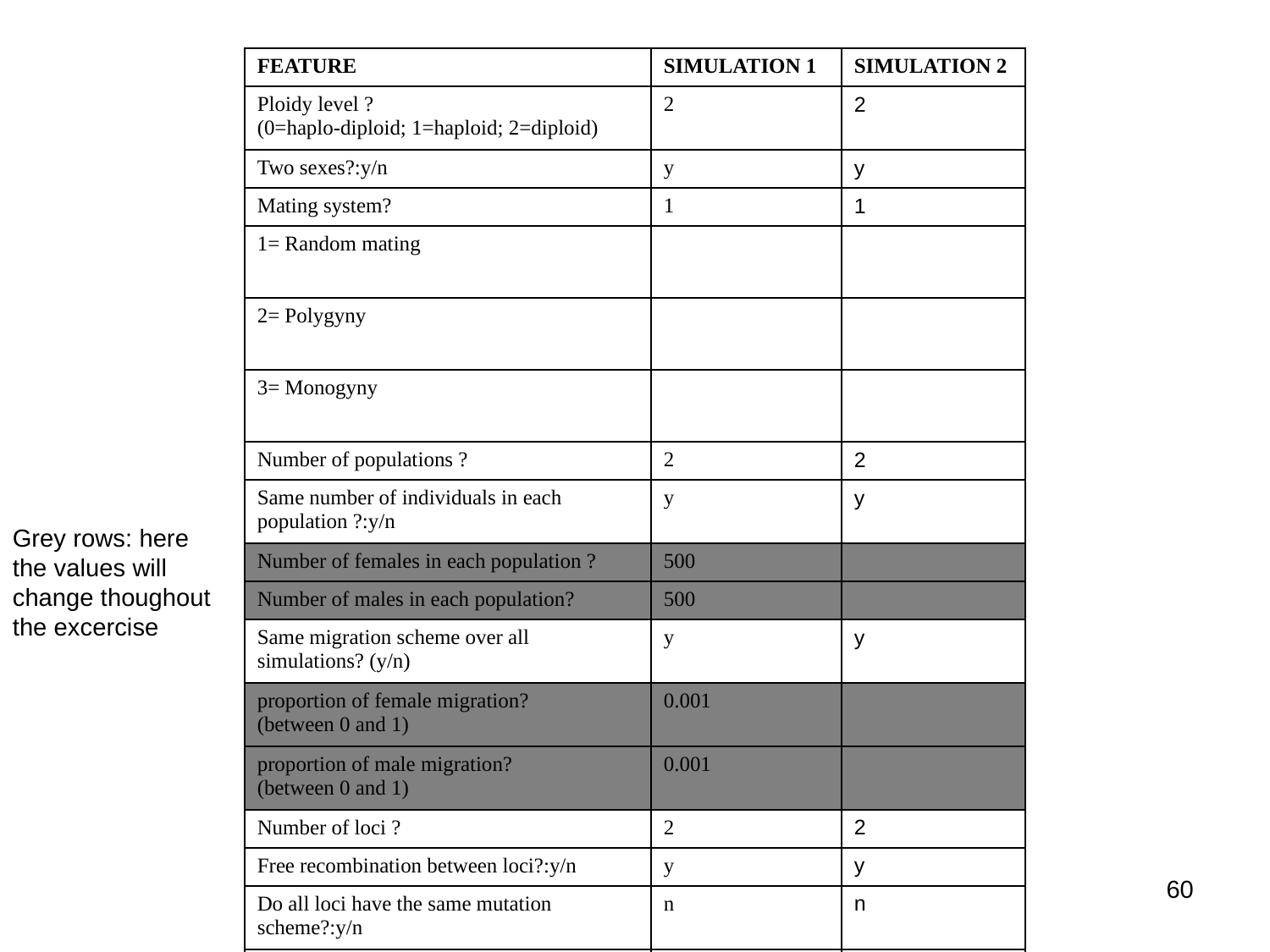

| FEATURE | SIMULATION 1 | SIMULATION 2 |
| --- | --- | --- |
| Ploidy level ? (0=haplo-diploid; 1=haploid; 2=diploid) | 2 | 2 |
| Two sexes?:y/n | y | y |
| Mating system? | 1 | 1 |
| 1= Random mating |  |  |
| 2= Polygyny |  |  |
| 3= Monogyny |  |  |
| Number of populations ? | 2 | 2 |
| Same number of individuals in each population ?:y/n | y | y |
| Number of females in each population ? | 500 |  |
| Number of males in each population? | 500 |  |
| Same migration scheme over all simulations? (y/n) | y | y |
| proportion of female migration? (between 0 and 1) | 0.001 |  |
| proportion of male migration? (between 0 and 1) | 0.001 |  |
| Number of loci ? | 2 | 2 |
| Free recombination between loci?:y/n | y | y |
| Do all loci have the same mutation scheme?:y/n | n | n |
| Mutation rate of locus 1 ? (between 0 and 1, e.g. 0.0001) | 0.0001 | 0.0001 |
| Mutation rate of locus 2 ? (between 0 and 1, e.g. 0.0001) | 0.0001 | 0.0001 |
Grey rows: here the values will change thoughout the excercise
60